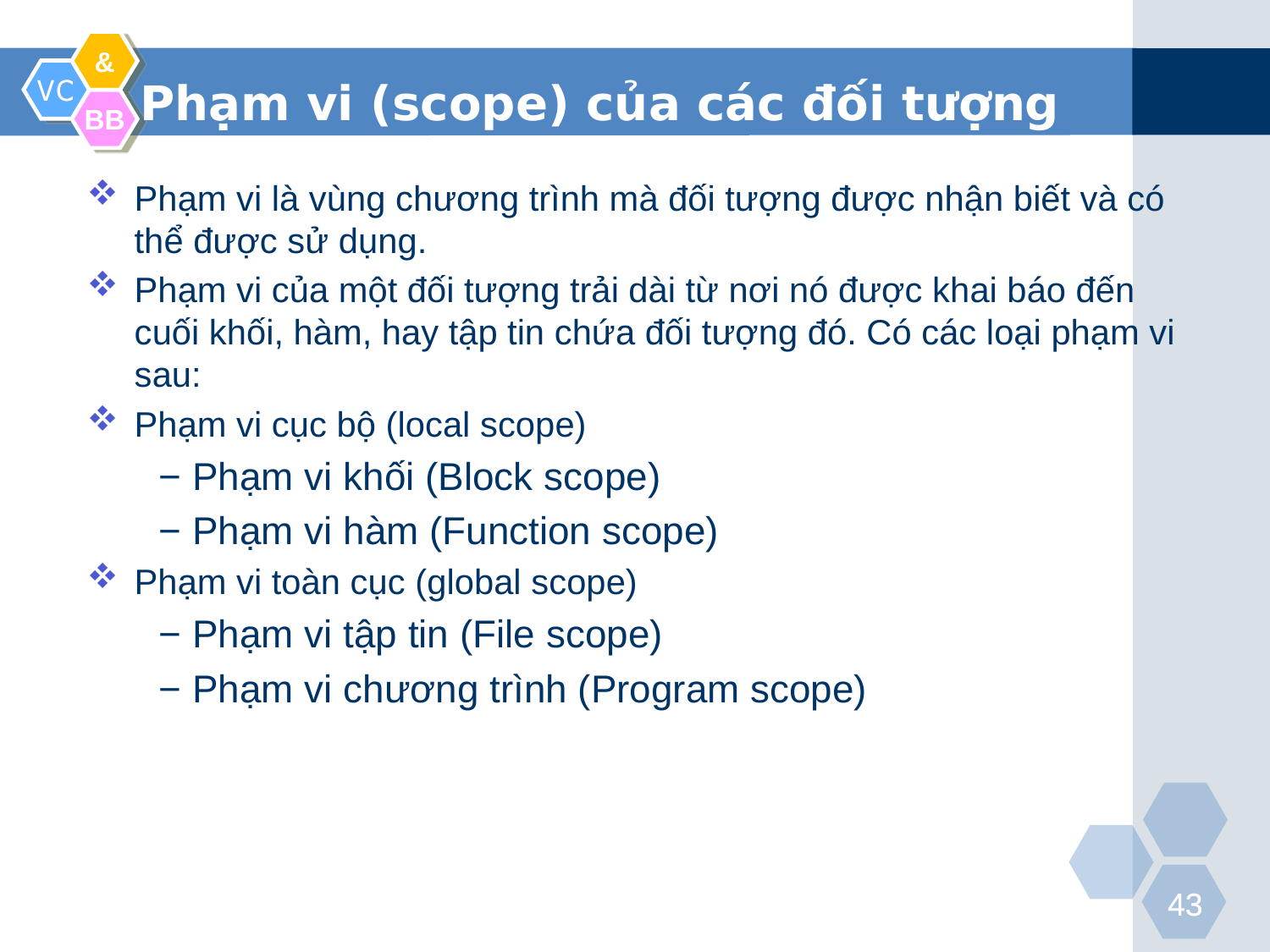

Phạm vi (scope) của các đối tượng
Phạm vi là vùng chương trình mà đối tượng được nhận biết và có thể được sử dụng.
Phạm vi của một đối tượng trải dài từ nơi nó được khai báo đến cuối khối, hàm, hay tập tin chứa đối tượng đó. Có các loại phạm vi sau:
Phạm vi cục bộ (local scope)
− Phạm vi khối (Block scope)
− Phạm vi hàm (Function scope)
Phạm vi toàn cục (global scope)
− Phạm vi tập tin (File scope)
− Phạm vi chương trình (Program scope)